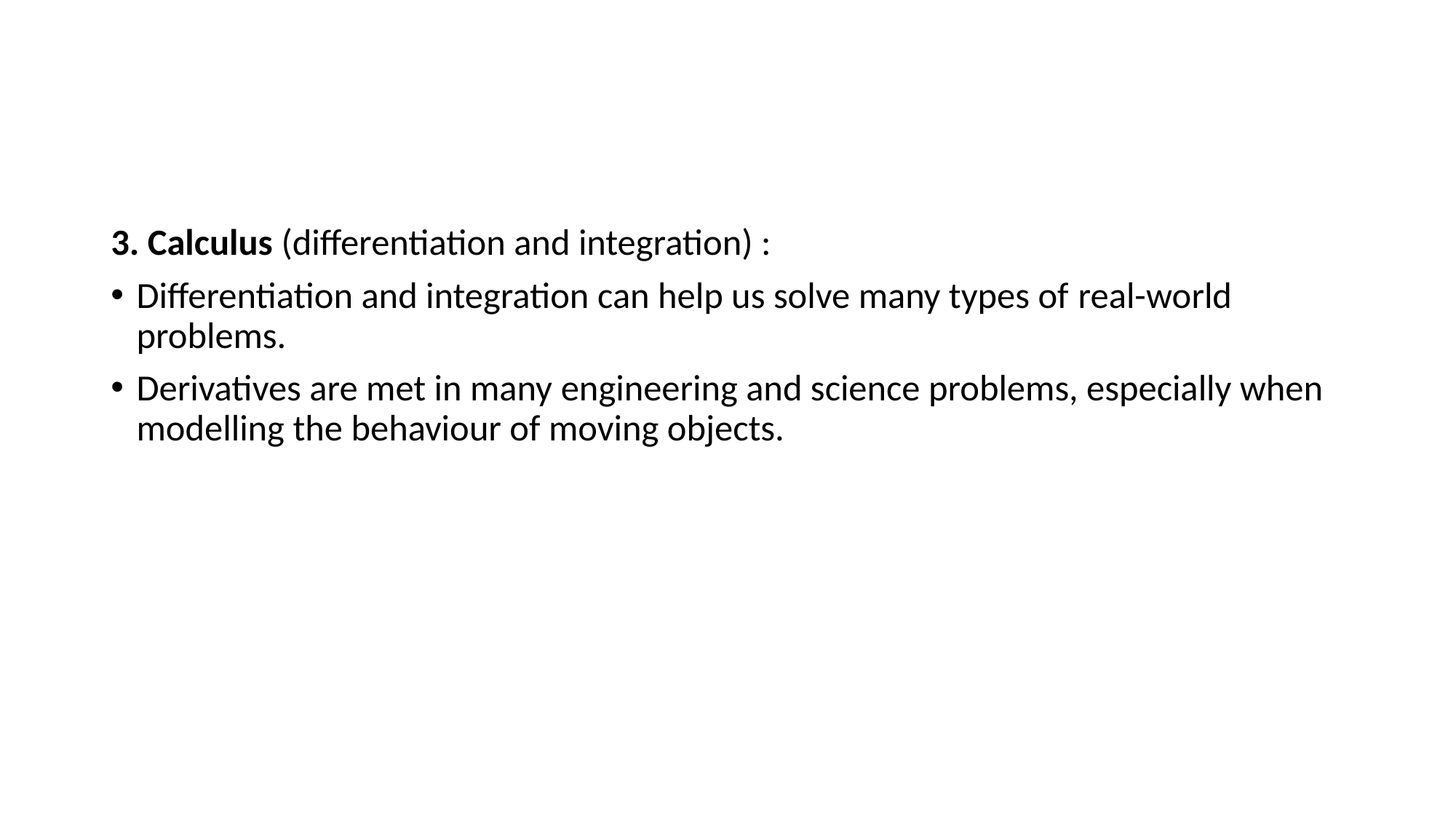

3. Calculus (differentiation and integration) :
Differentiation and integration can help us solve many types of real-world problems.
Derivatives are met in many engineering and science problems, especially when modelling the behaviour of moving objects.